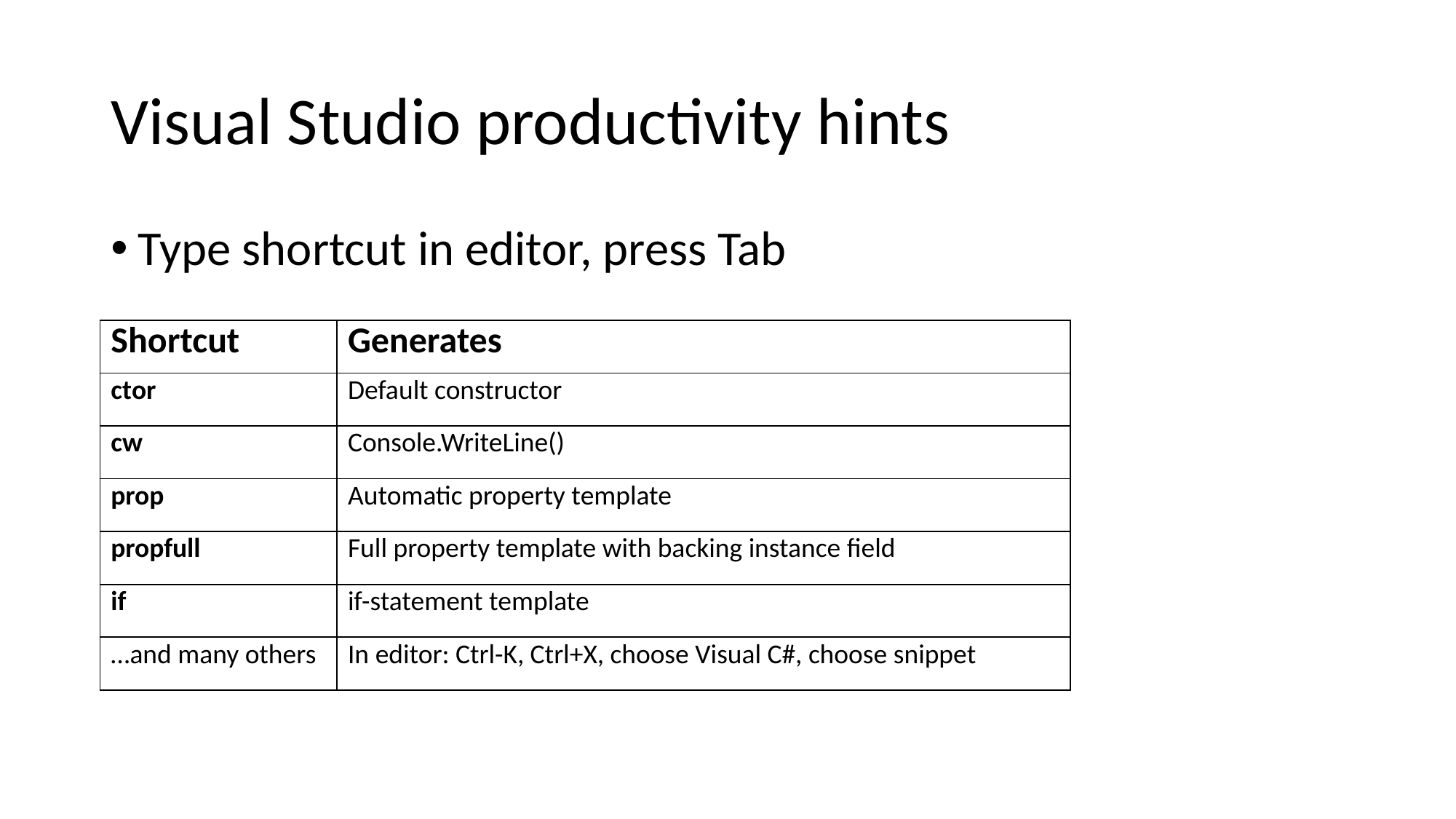

# Visual Studio productivity hints
Type shortcut in editor, press Tab
| Shortcut | Generates |
| --- | --- |
| ctor | Default constructor |
| cw | Console.WriteLine() |
| prop | Automatic property template |
| propfull | Full property template with backing instance field |
| if | if-statement template |
| …and many others | In editor: Ctrl-K, Ctrl+X, choose Visual C#, choose snippet |